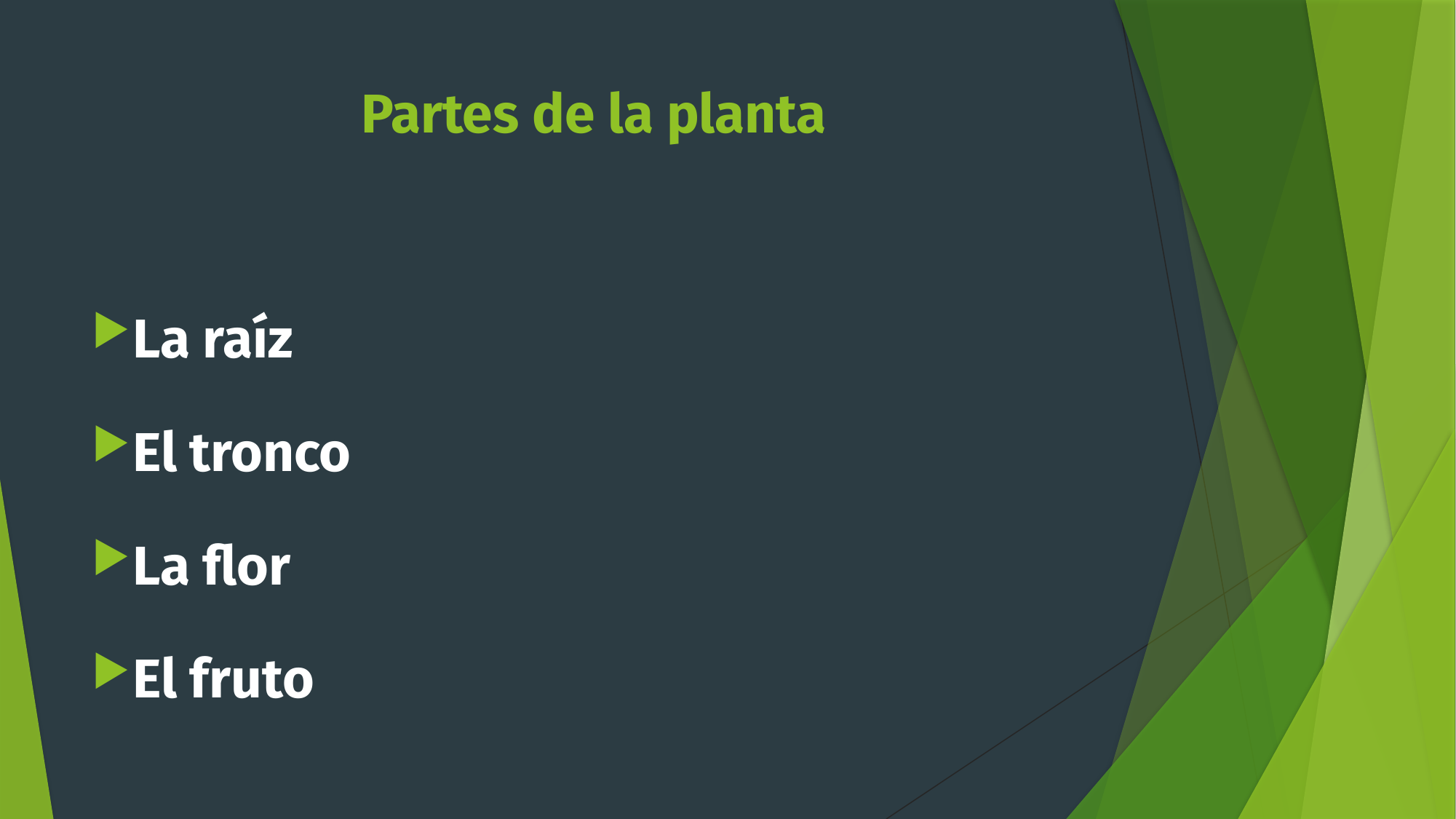

# Partes de la planta
La raíz
El tronco
La flor
El fruto